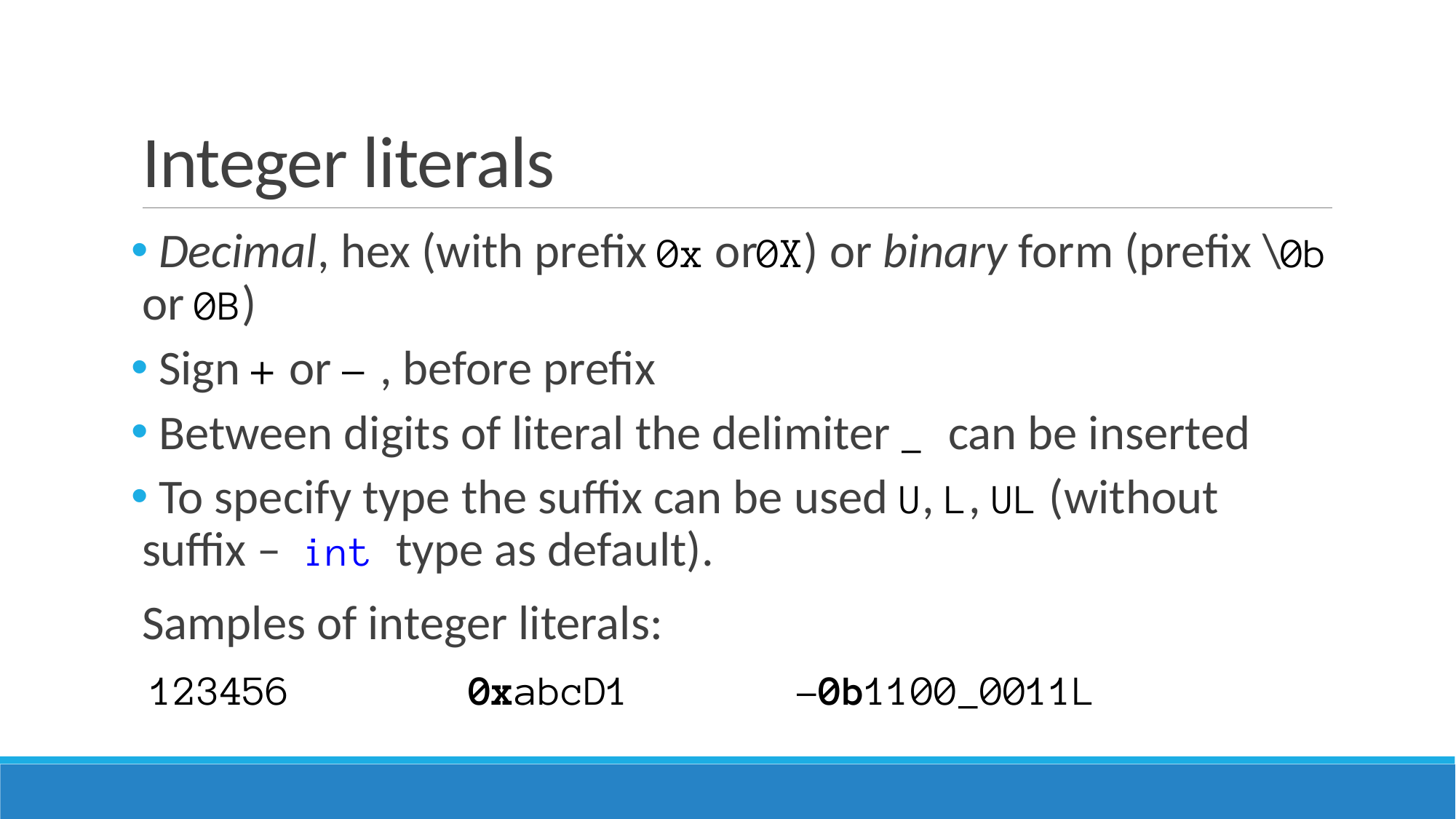

# Integer literals
 Decimal, hex (with prefix 0x or0X) or binary form (prefix \0b or 0B)
 Sign + or – , before prefix
 Between digits of literal the delimiter _ can be inserted
 To specify type the suffix can be used U, L, UL (without suffix –  int type as default).
Samples of integer literals:
 123456		0xabcD1		-0b1100_0011L